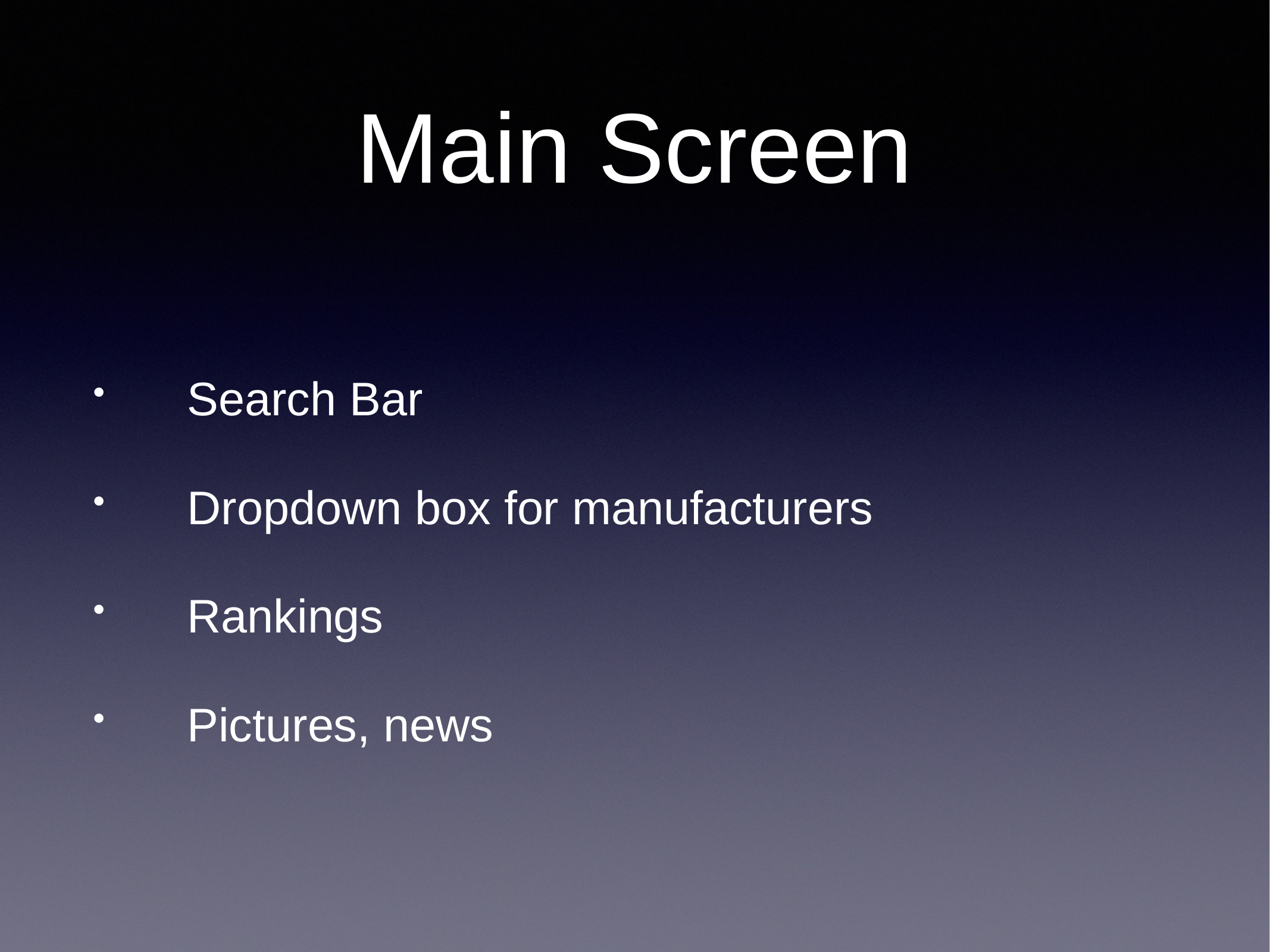

# Main Screen
Search Bar
Dropdown box for manufacturers
Rankings
Pictures, news